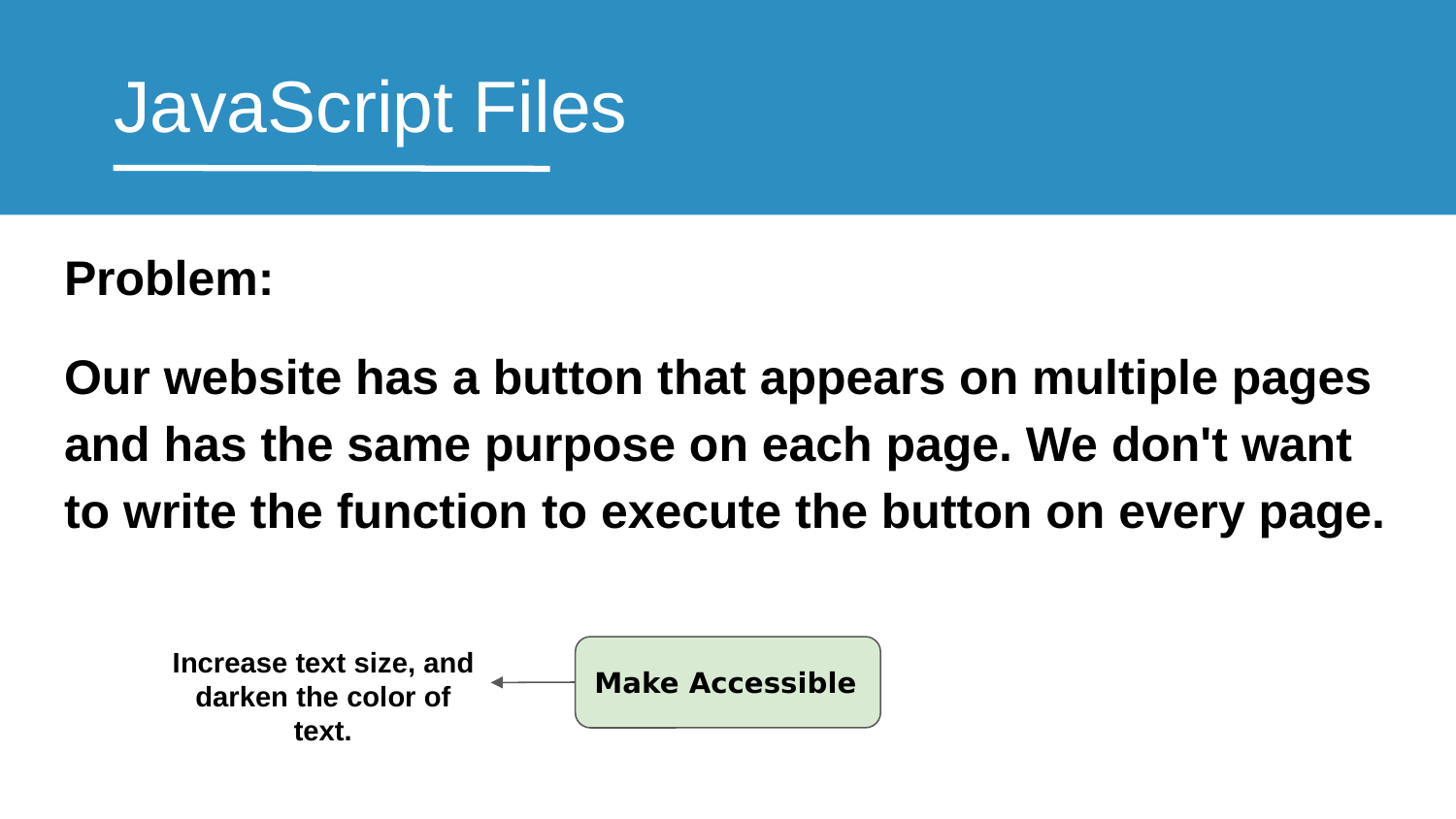

# JavaScript Files
Problem:
Our website has a button that appears on multiple pages and has the same purpose on each page. We don't want to write the function to execute the button on every page.
Increase text size, and darken the color of text.
Make Accessible